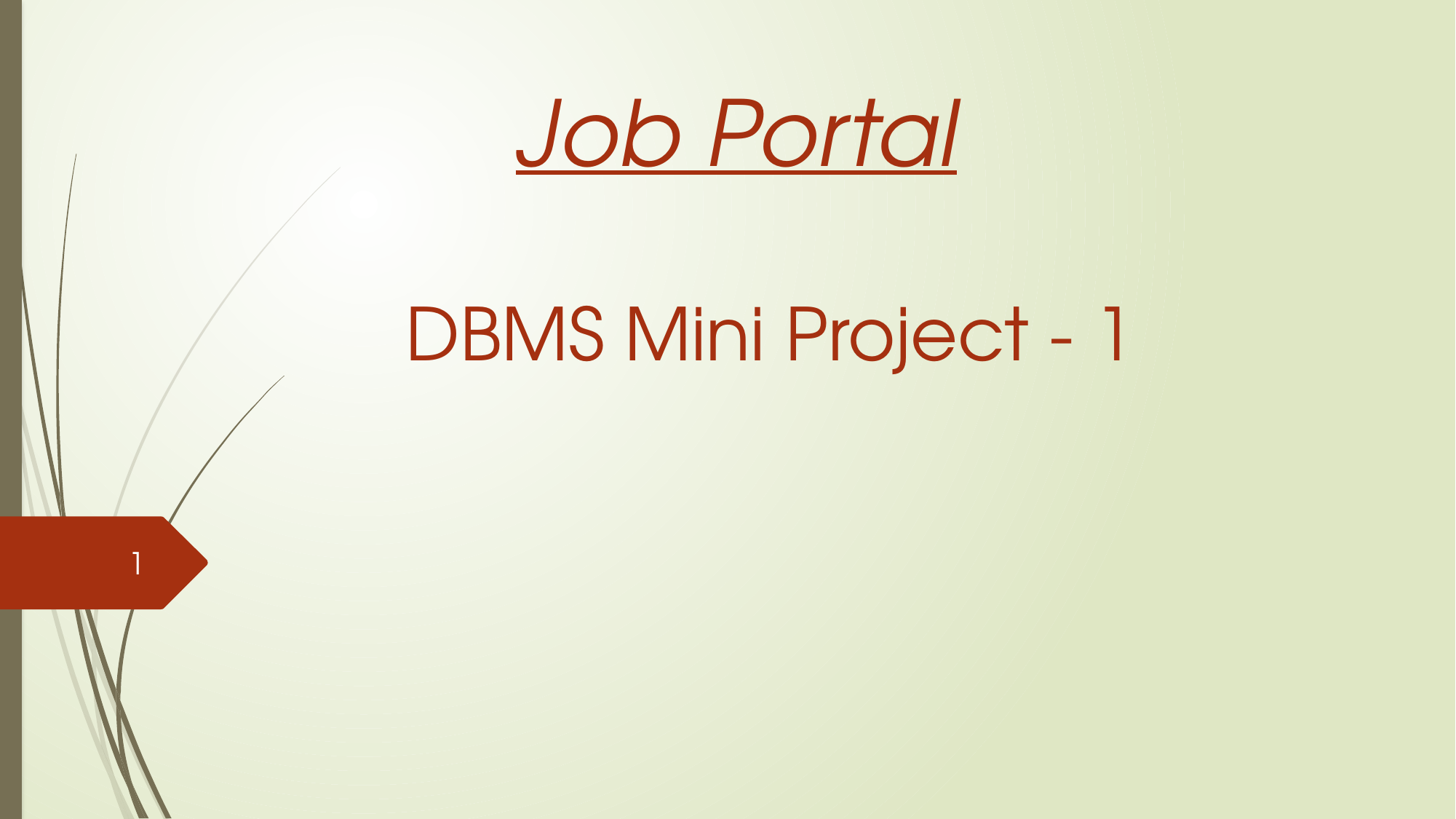

Job Portal
DBMS Mini Project - 1
1